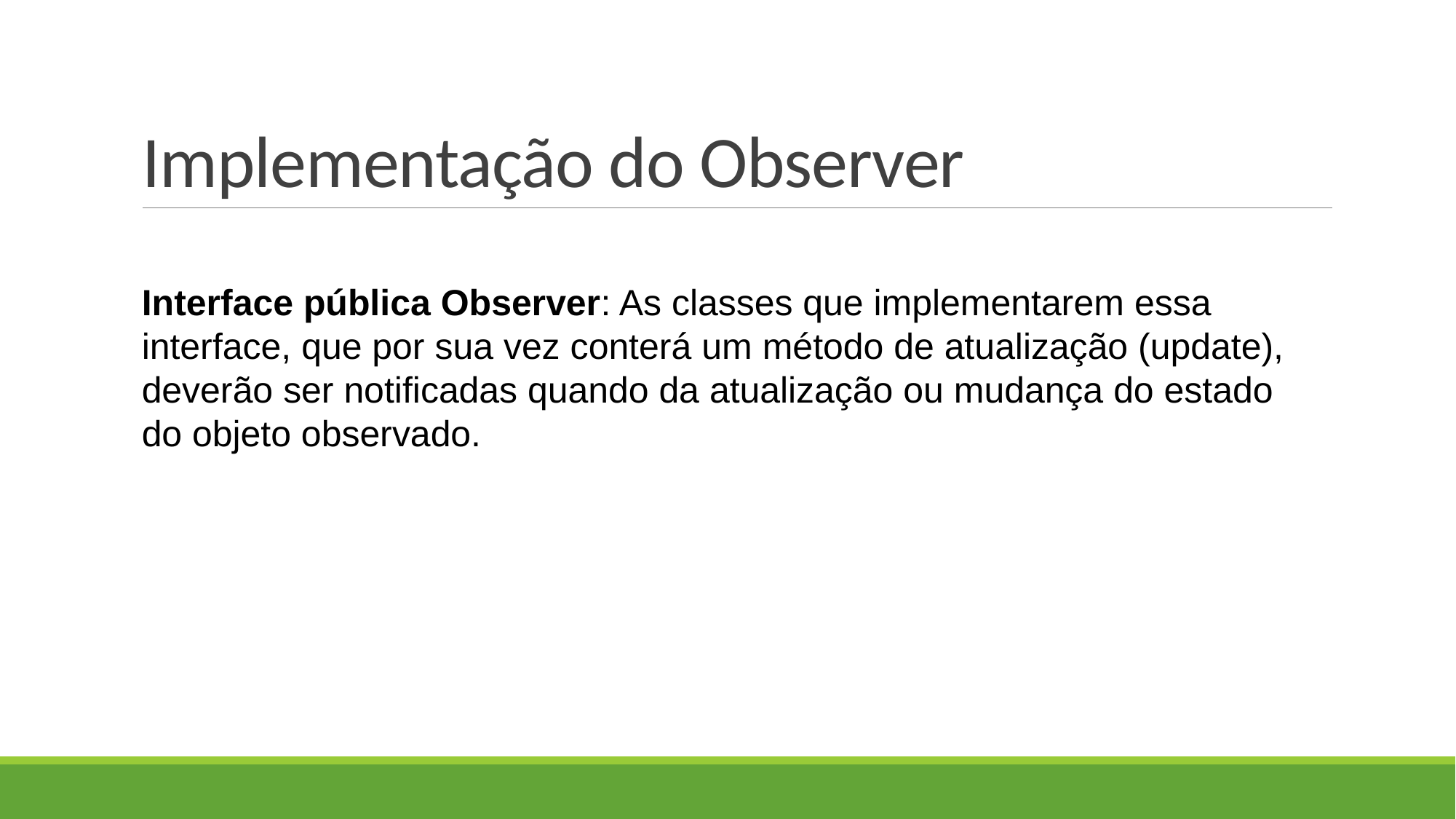

# Implementação do Observer

Interface pública Observer: As classes que implementarem essa interface, que por sua vez conterá um método de atualização (update), deverão ser notificadas quando da atualização ou mudança do estado do objeto observado.